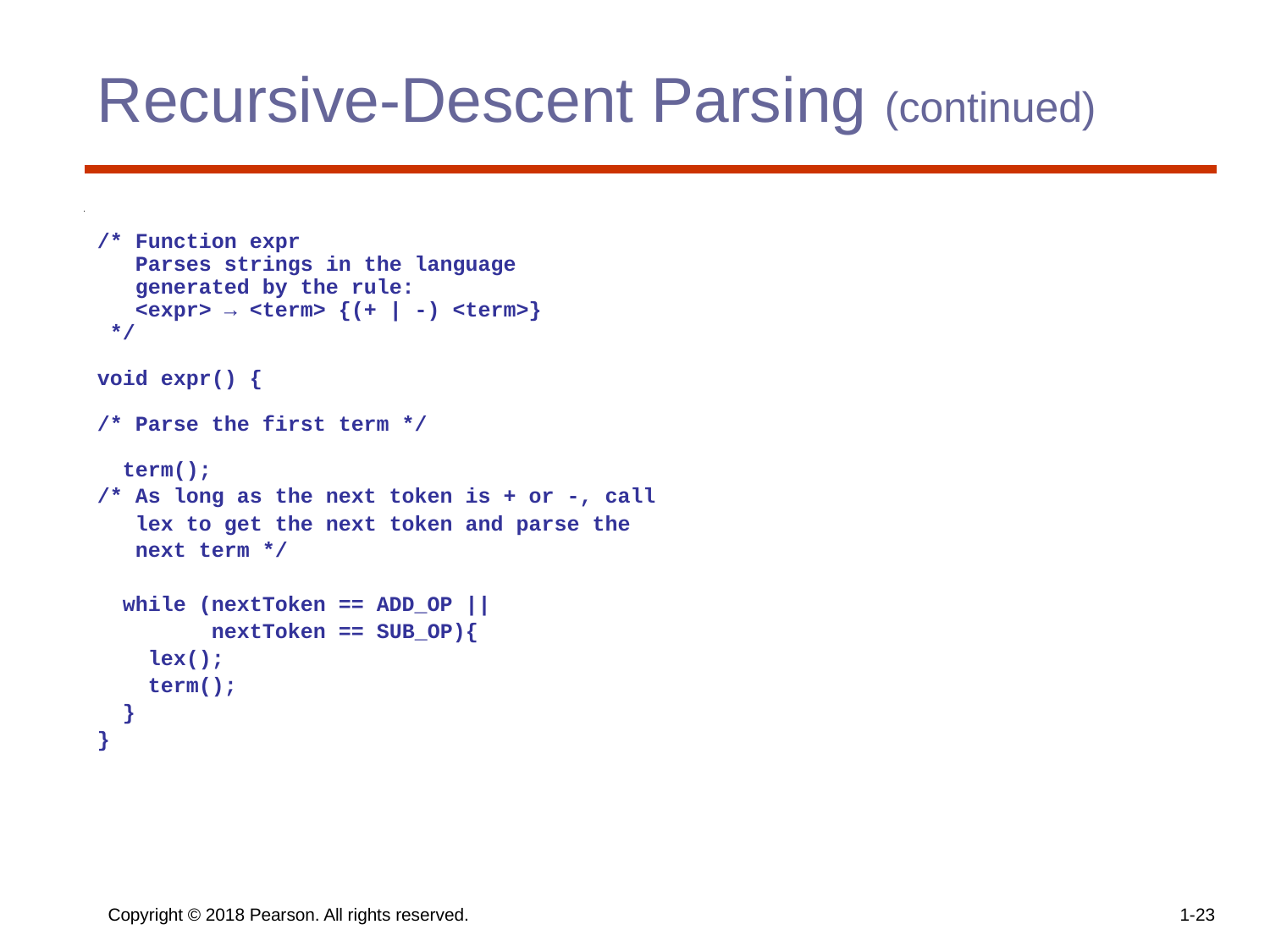

# Recursive-Descent Parsing (continued)
/* Function expr
   Parses strings in the language
   generated by the rule:
   <expr> → <term> {(+ | -) <term>}
 */

void expr() {

/* Parse the first term */

  term();
/* As long as the next token is + or -, call
   lex to get the next token and parse the
   next term */

  while (nextToken == ADD_OP ||
         nextToken == SUB_OP){
    lex();
    term();
  }
}
Copyright © 2018 Pearson. All rights reserved.
1-23